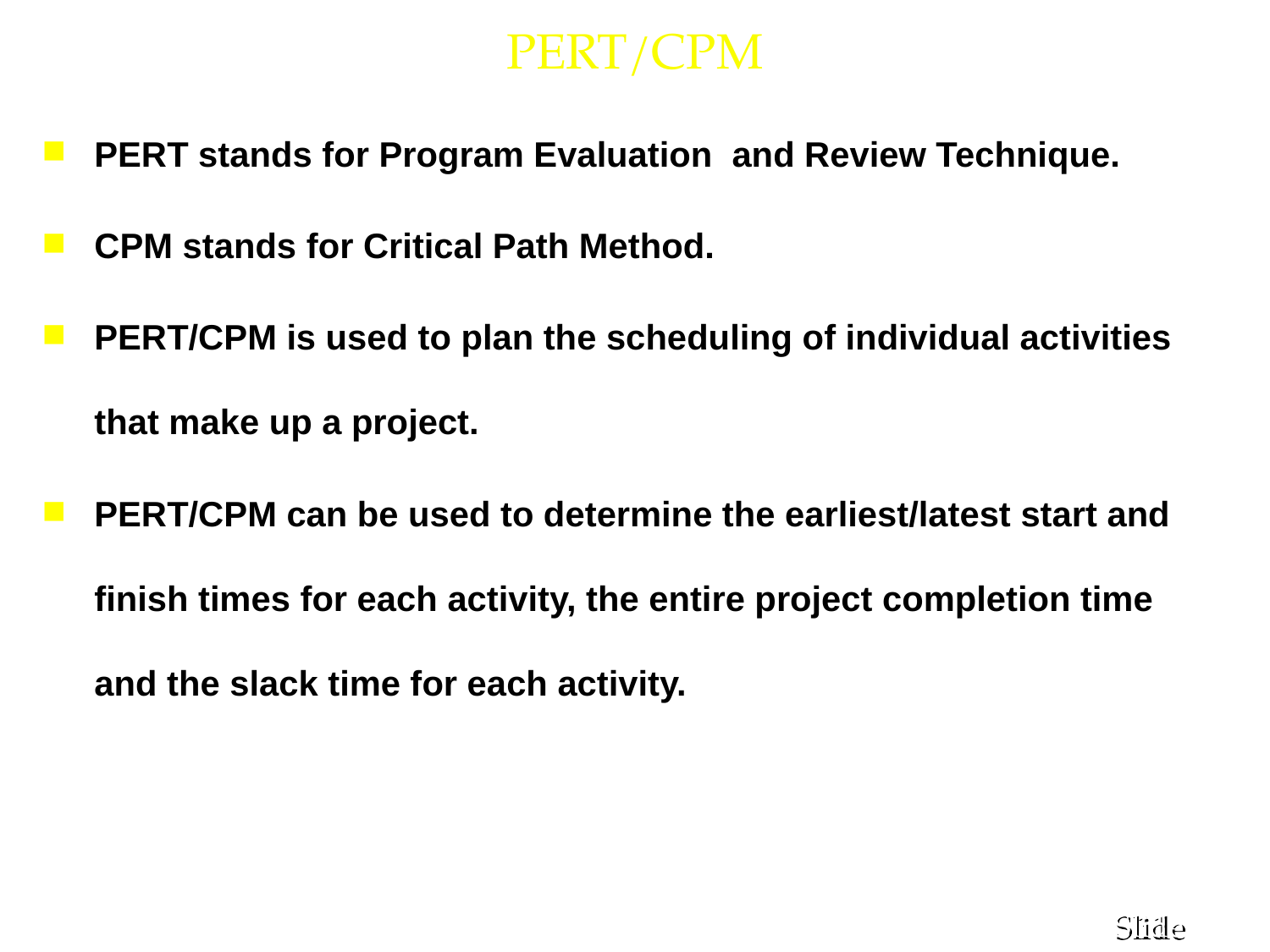

# PERT/CPM
PERT stands for Program Evaluation  and Review Technique.
CPM stands for Critical Path Method.
PERT/CPM is used to plan the scheduling of individual activities that make up a project.
PERT/CPM can be used to determine the earliest/latest start and finish times for each activity, the entire project completion time and the slack time for each activity.